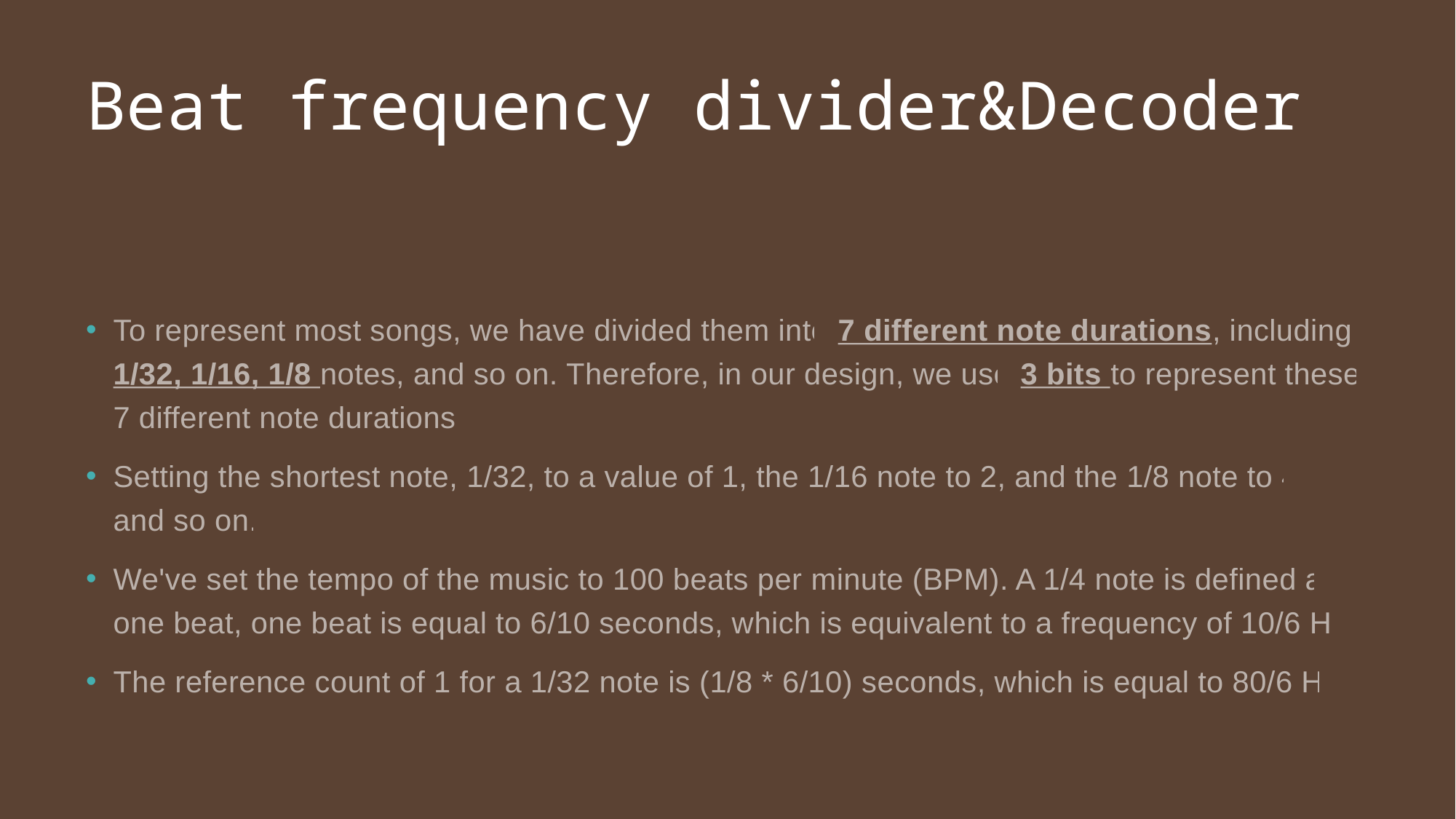

# Beat frequency divider&Decoder
To represent most songs, we have divided them into 7 different note durations, including 1/32, 1/16, 1/8 notes, and so on. Therefore, in our design, we use 3 bits to represent these 7 different note durations.
Setting the shortest note, 1/32, to a value of 1, the 1/16 note to 2, and the 1/8 note to 4, and so on.
We've set the tempo of the music to 100 beats per minute (BPM). A 1/4 note is defined as one beat, one beat is equal to 6/10 seconds, which is equivalent to a frequency of 10/6 Hz.
The reference count of 1 for a 1/32 note is (1/8 * 6/10) seconds, which is equal to 80/6 Hz.